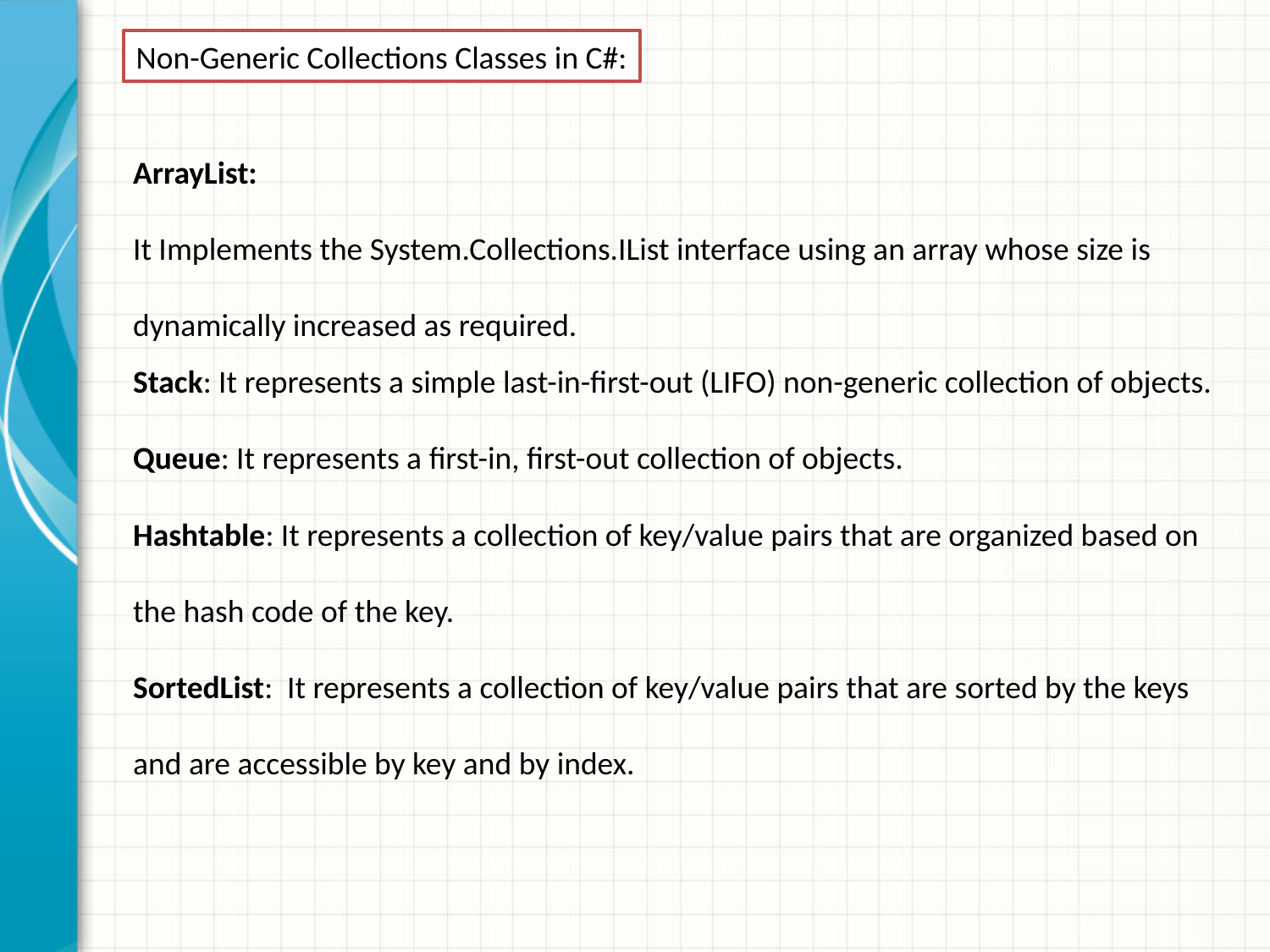

Non-Generic Collections Classes in C#:
ArrayList:

It Implements the System.Collections.IList interface using an array whose size is

dynamically increased as required.
Stack: It represents a simple last-in-first-out (LIFO) non-generic collection of objects.

Queue: It represents a first-in, first-out collection of objects.

Hashtable: It represents a collection of key/value pairs that are organized based on

the hash code of the key.

SortedList:  It represents a collection of key/value pairs that are sorted by the keys

and are accessible by key and by index.